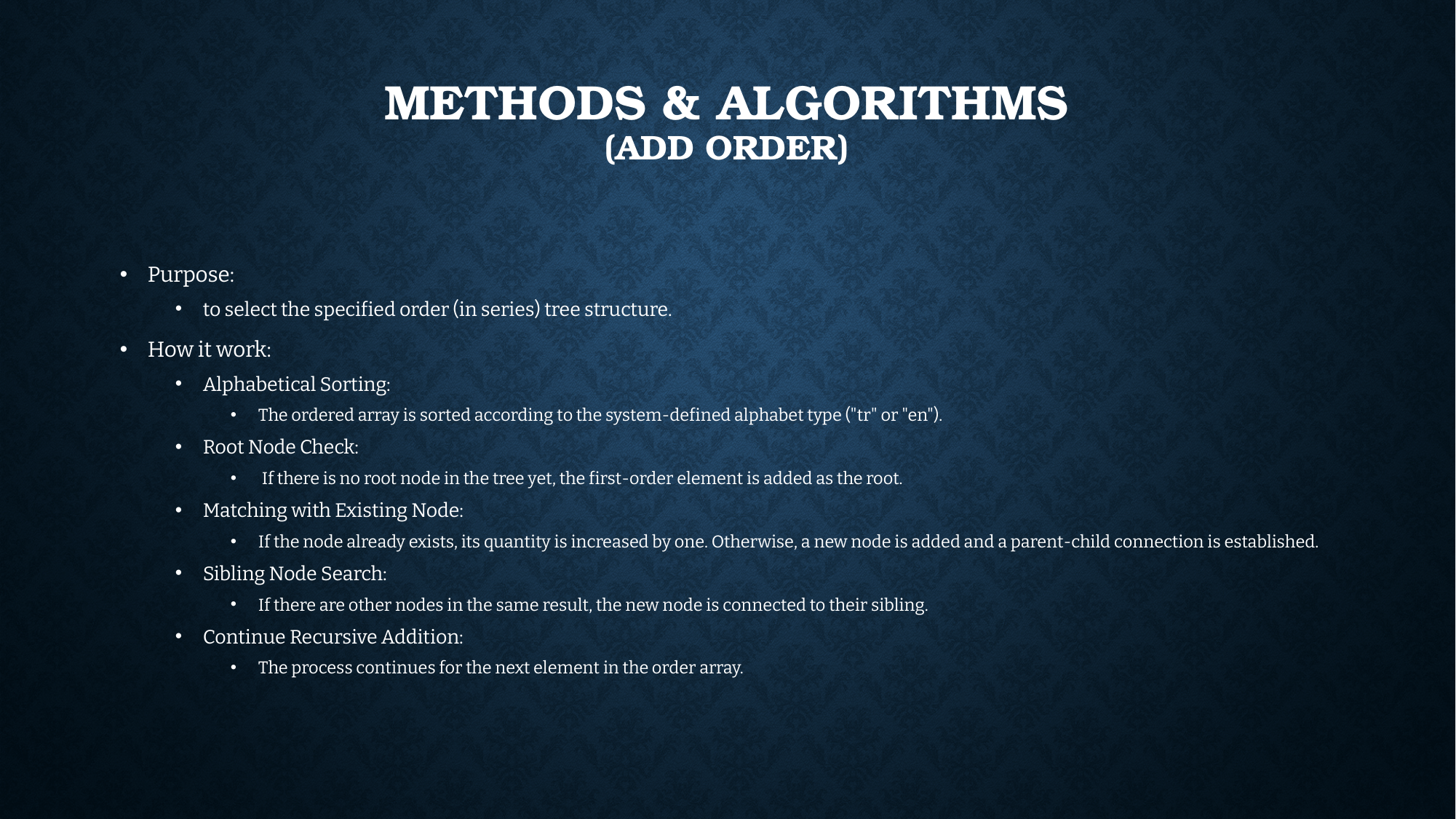

# Methods & algorithms (Add Order)
Purpose:
to select the specified order (in series) tree structure.
How it work:
Alphabetical Sorting:
The ordered array is sorted according to the system-defined alphabet type ("tr" or "en").
Root Node Check:
 If there is no root node in the tree yet, the first-order element is added as the root.
Matching with Existing Node:
If the node already exists, its quantity is increased by one. Otherwise, a new node is added and a parent-child connection is established.
Sibling Node Search:
If there are other nodes in the same result, the new node is connected to their sibling.
Continue Recursive Addition:
The process continues for the next element in the order array.